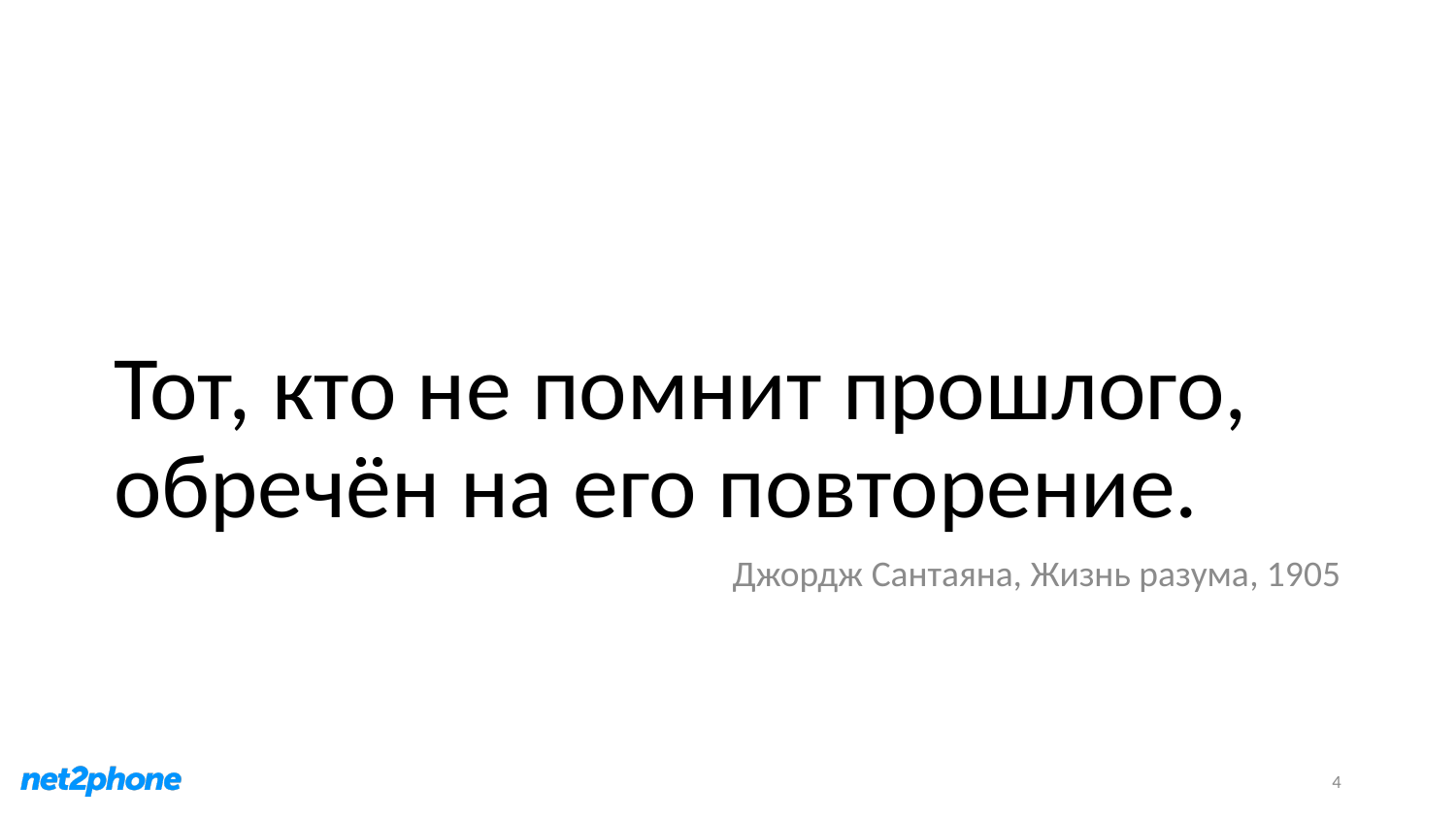

# Тот, кто не помнит прошлого, обречён на его повторение.
Джордж Сантаяна, Жизнь разума, 1905
4